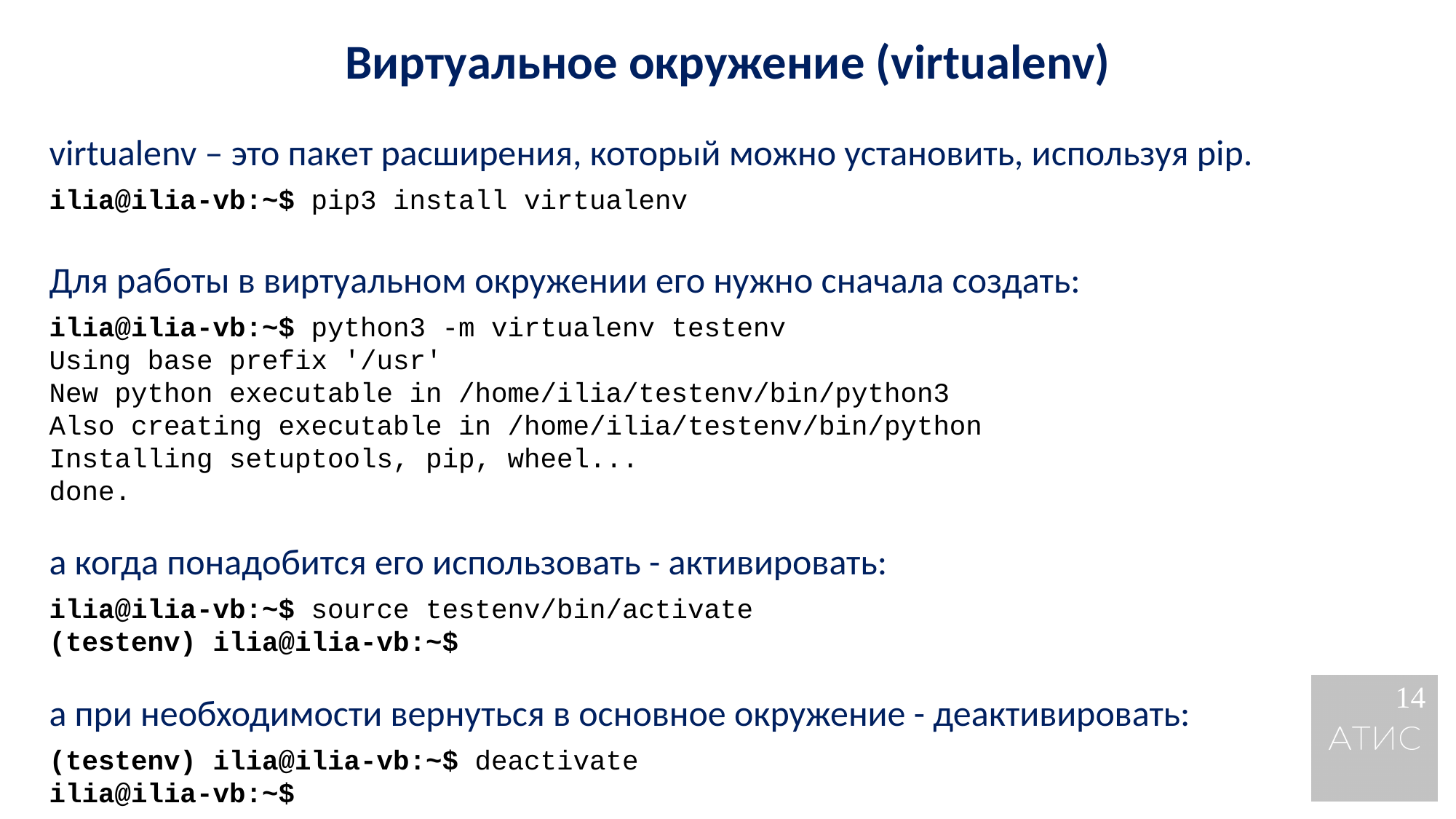

Виртуальное окружение (virtualenv)
virtualenv – это пакет расширения, который можно установить, используя pip.
ilia@ilia-vb:~$ pip3 install virtualenv

Для работы в виртуальном окружении его нужно сначала создать:
ilia@ilia-vb:~$ python3 -m virtualenv testenv
Using base prefix '/usr'
New python executable in /home/ilia/testenv/bin/python3
Also creating executable in /home/ilia/testenv/bin/python
Installing setuptools, pip, wheel...
done.

а когда понадобится его использовать - активировать:
ilia@ilia-vb:~$ source testenv/bin/activate
(testenv) ilia@ilia-vb:~$

а при необходимости вернуться в основное окружение - деактивировать:
(testenv) ilia@ilia-vb:~$ deactivate
ilia@ilia-vb:~$